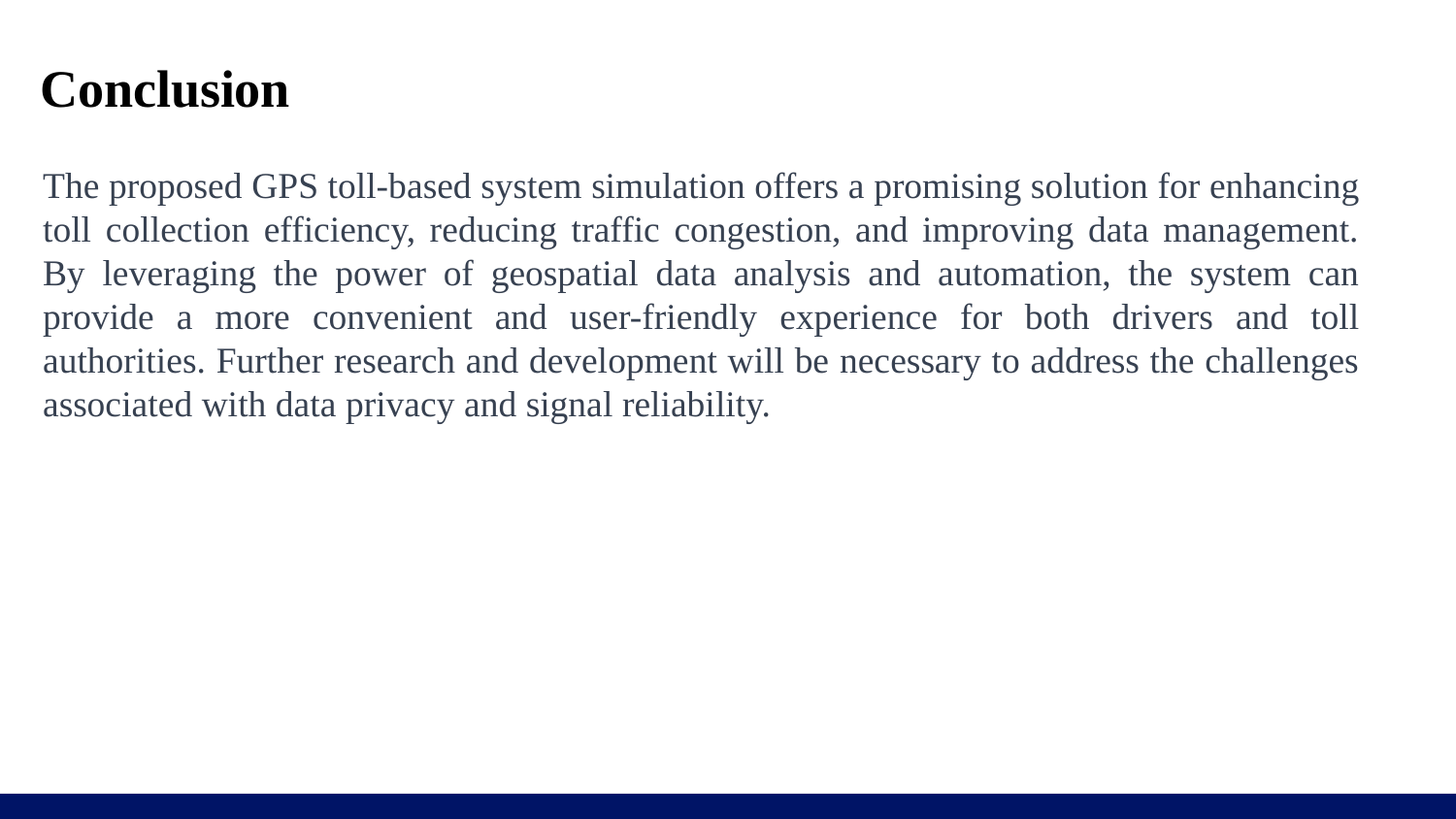

# Conclusion
The proposed GPS toll-based system simulation offers a promising solution for enhancing toll collection efficiency, reducing traffic congestion, and improving data management. By leveraging the power of geospatial data analysis and automation, the system can provide a more convenient and user-friendly experience for both drivers and toll authorities. Further research and development will be necessary to address the challenges associated with data privacy and signal reliability.